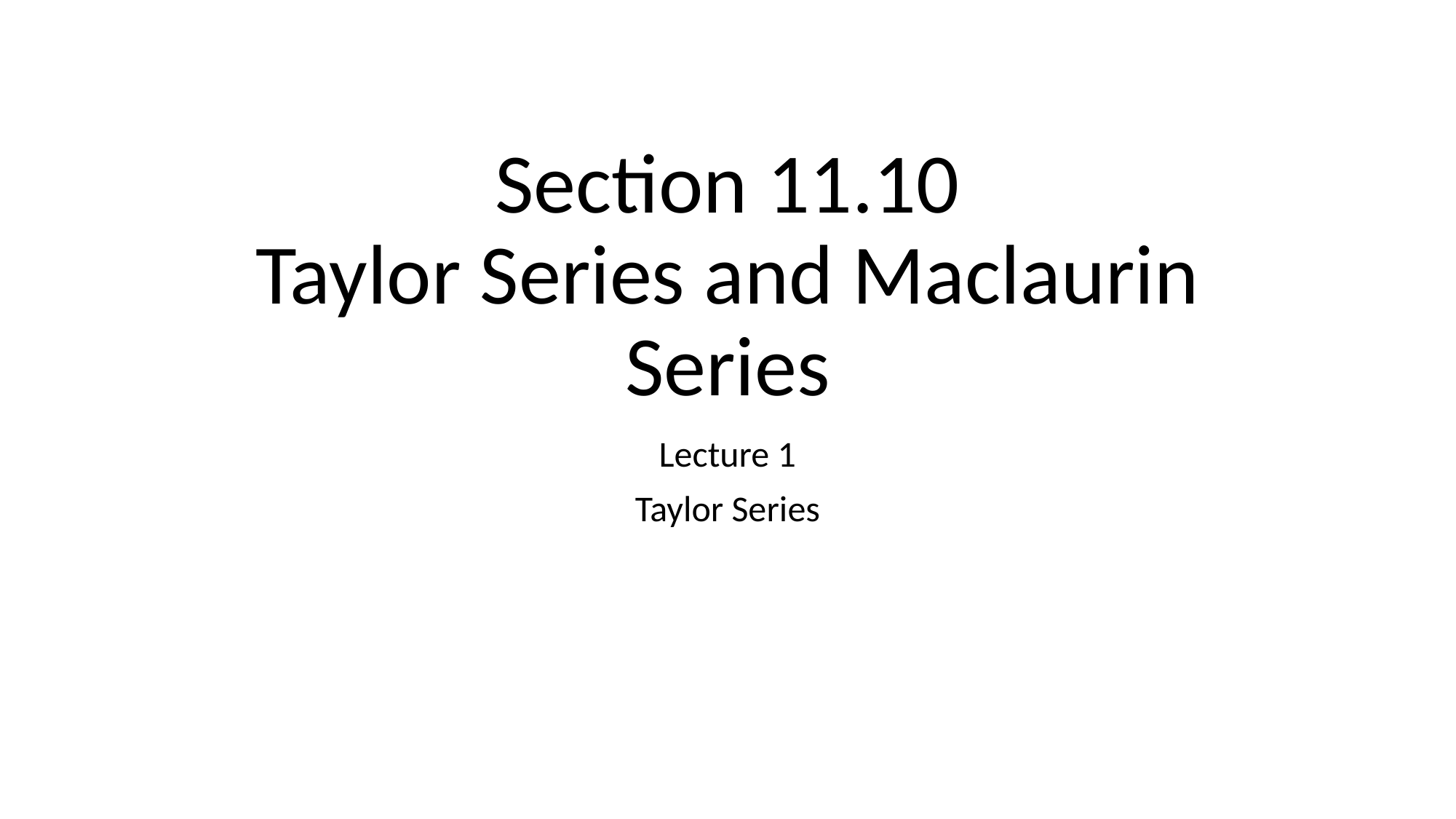

# Section 11.10 Taylor Series and Maclaurin Series
Lecture 1
Taylor Series